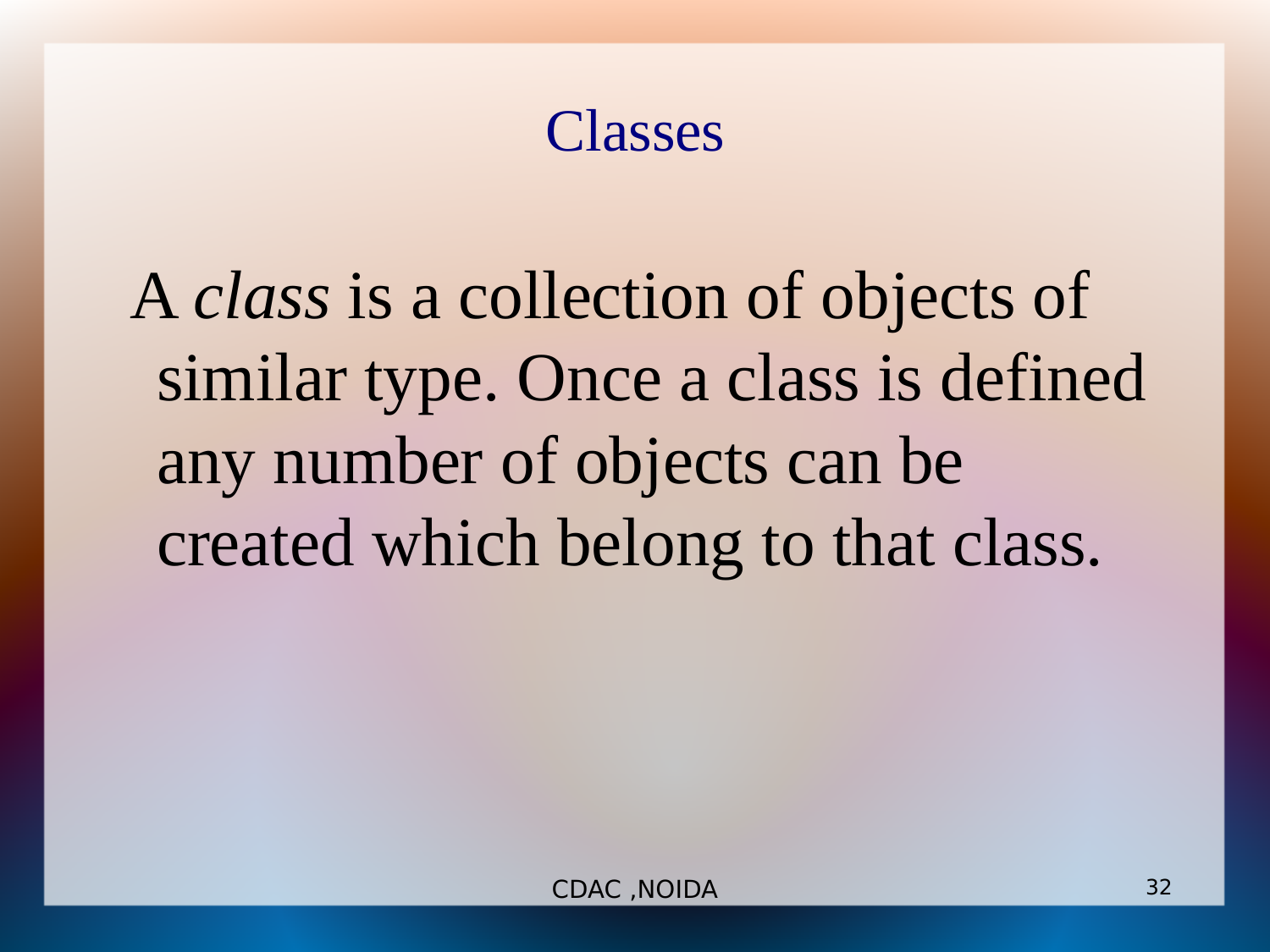

Classes
   A class is a collection of objects of similar type. Once a class is defined any number of objects can be created which belong to that class.
CDAC ,NOIDA
32